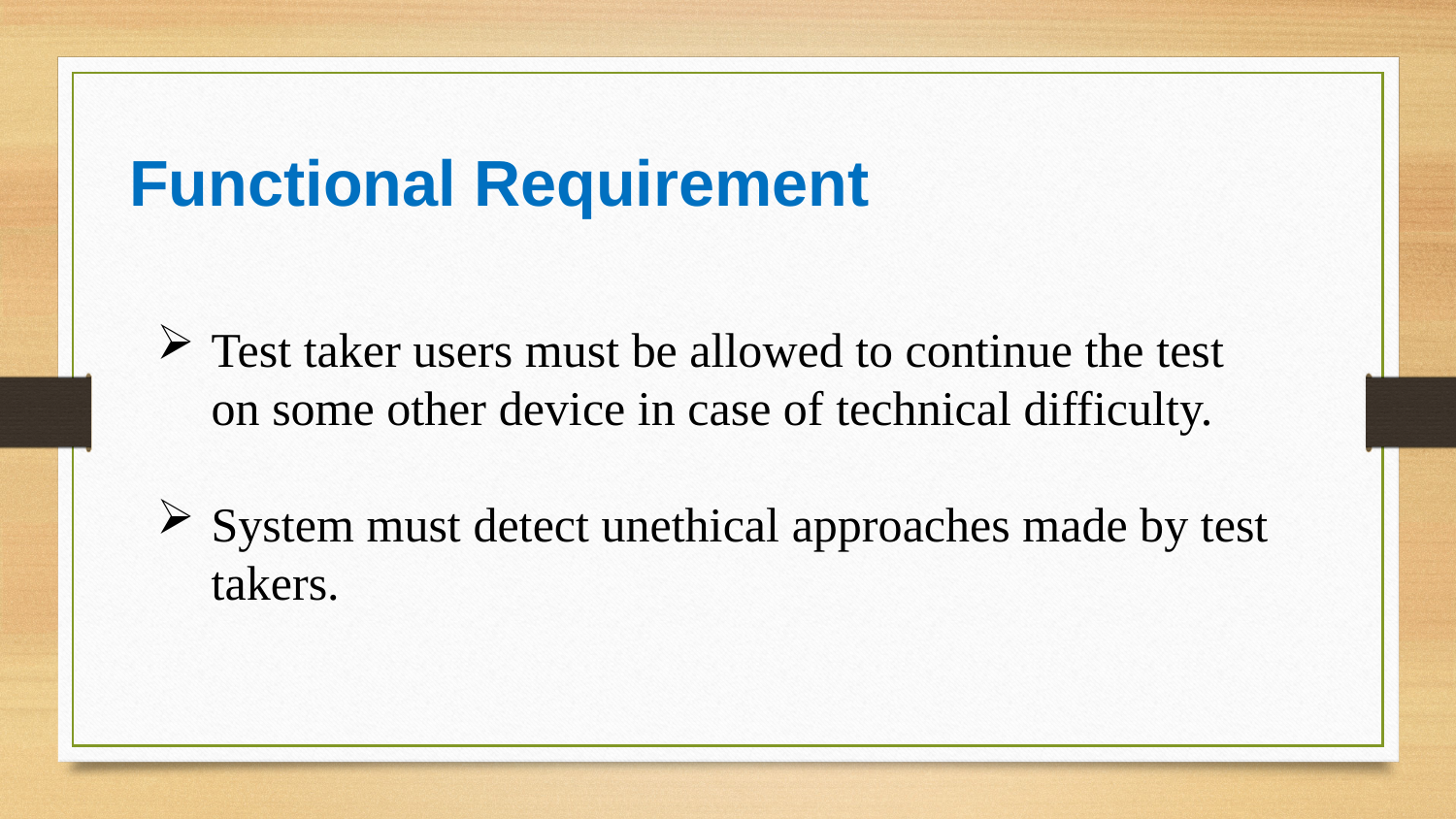

Functional Requirement
Test taker users must be allowed to continue the test on some other device in case of technical difficulty.

System must detect unethical approaches made by test takers.